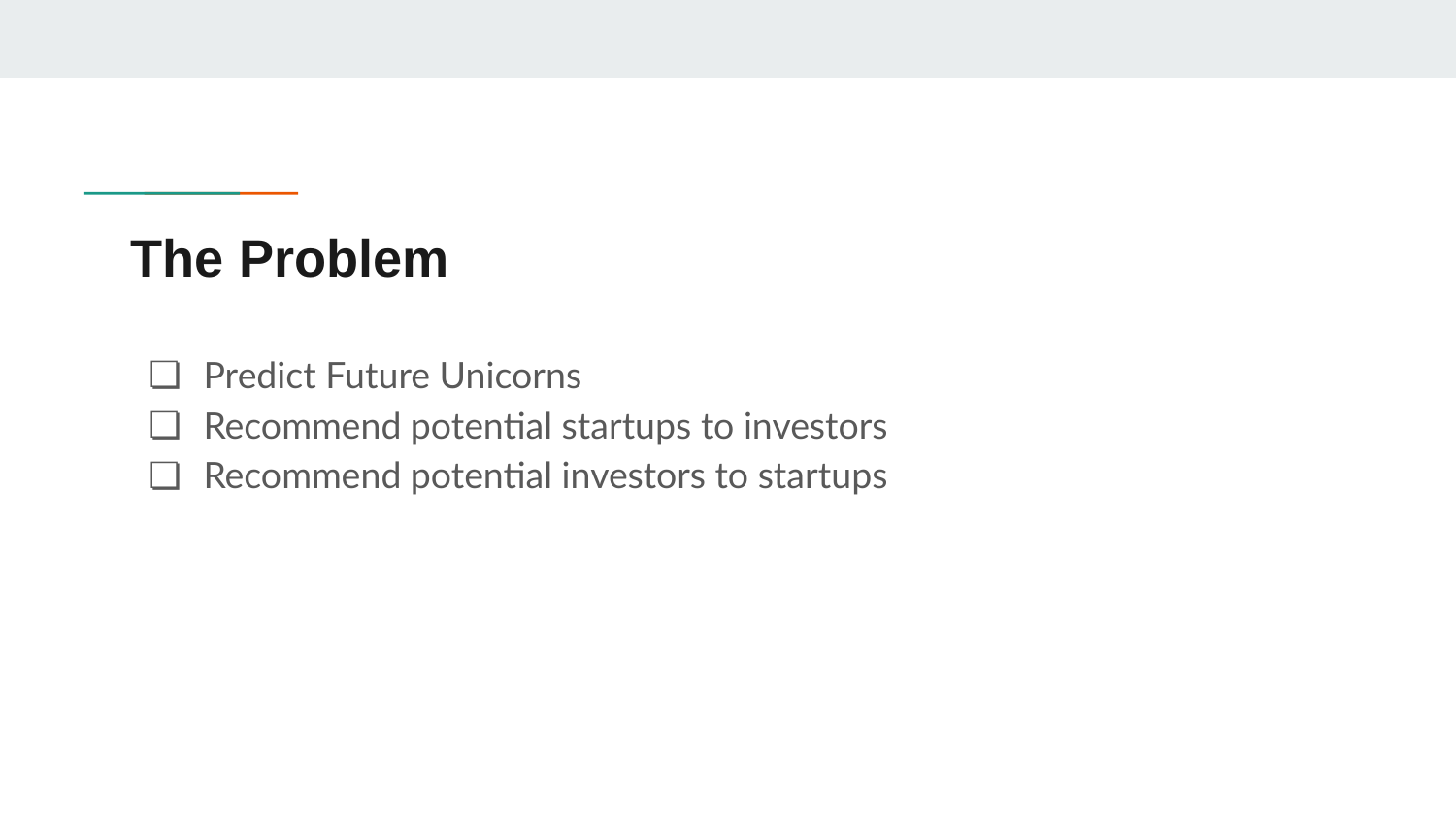

# The Problem
Predict Future Unicorns
Recommend potential startups to investors
Recommend potential investors to startups